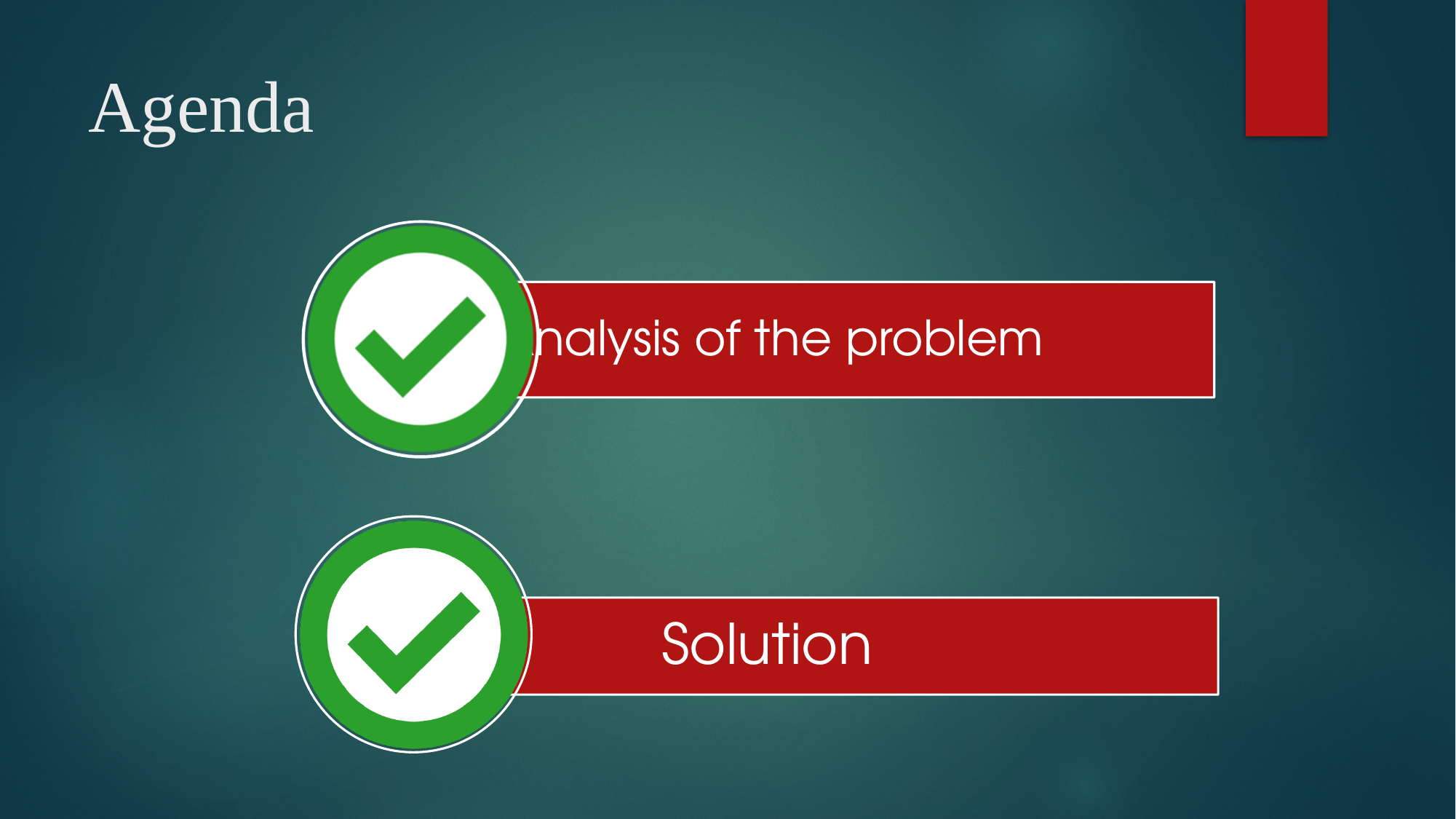

# Agenda
Analysis of the problem
Solution